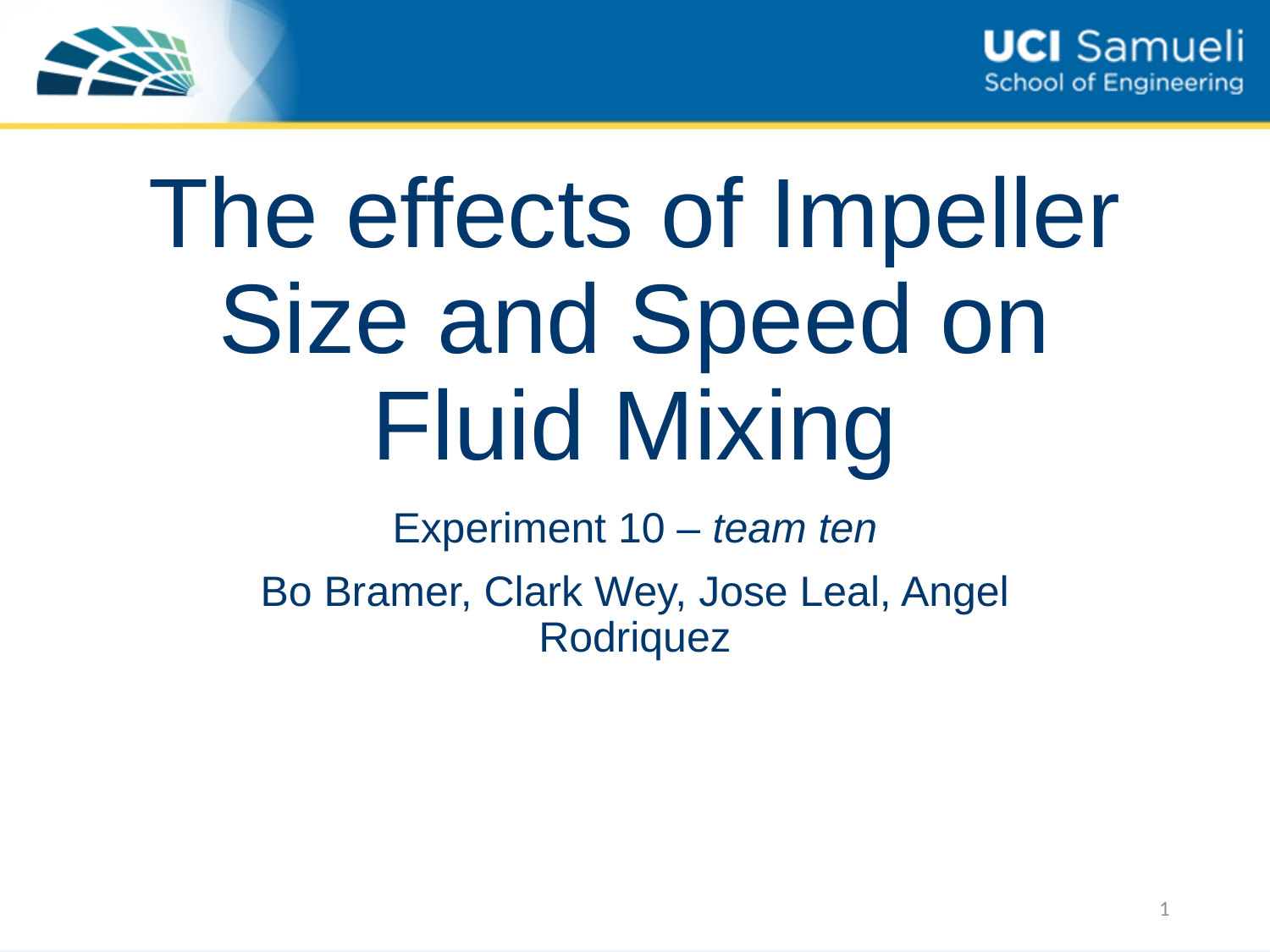

# The effects of Impeller Size and Speed on Fluid Mixing
Experiment 10 – team ten
Bo Bramer, Clark Wey, Jose Leal, Angel Rodriquez
1